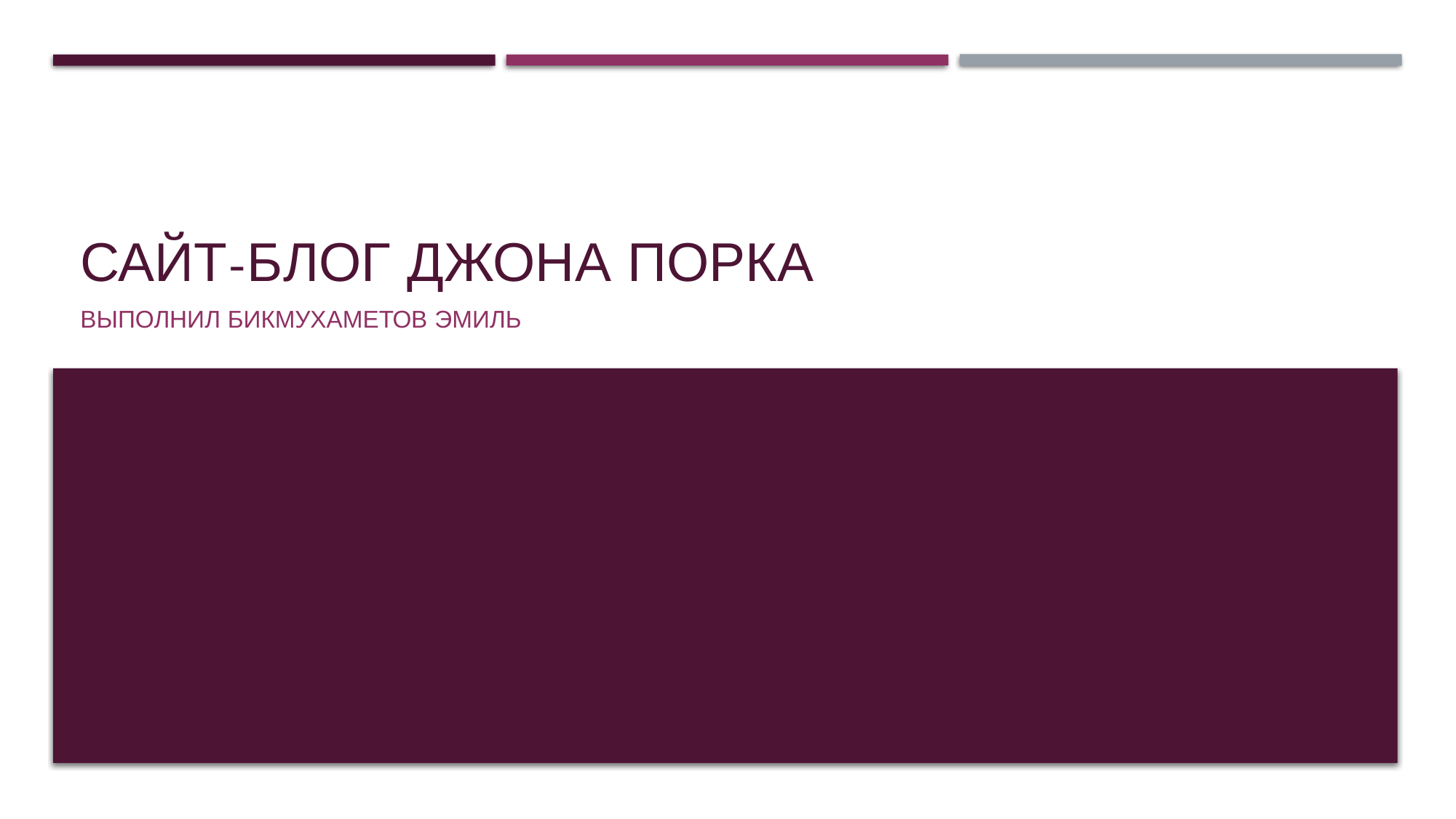

# Сайт-блог Джона порка
Выполнил Бикмухаметов Эмиль